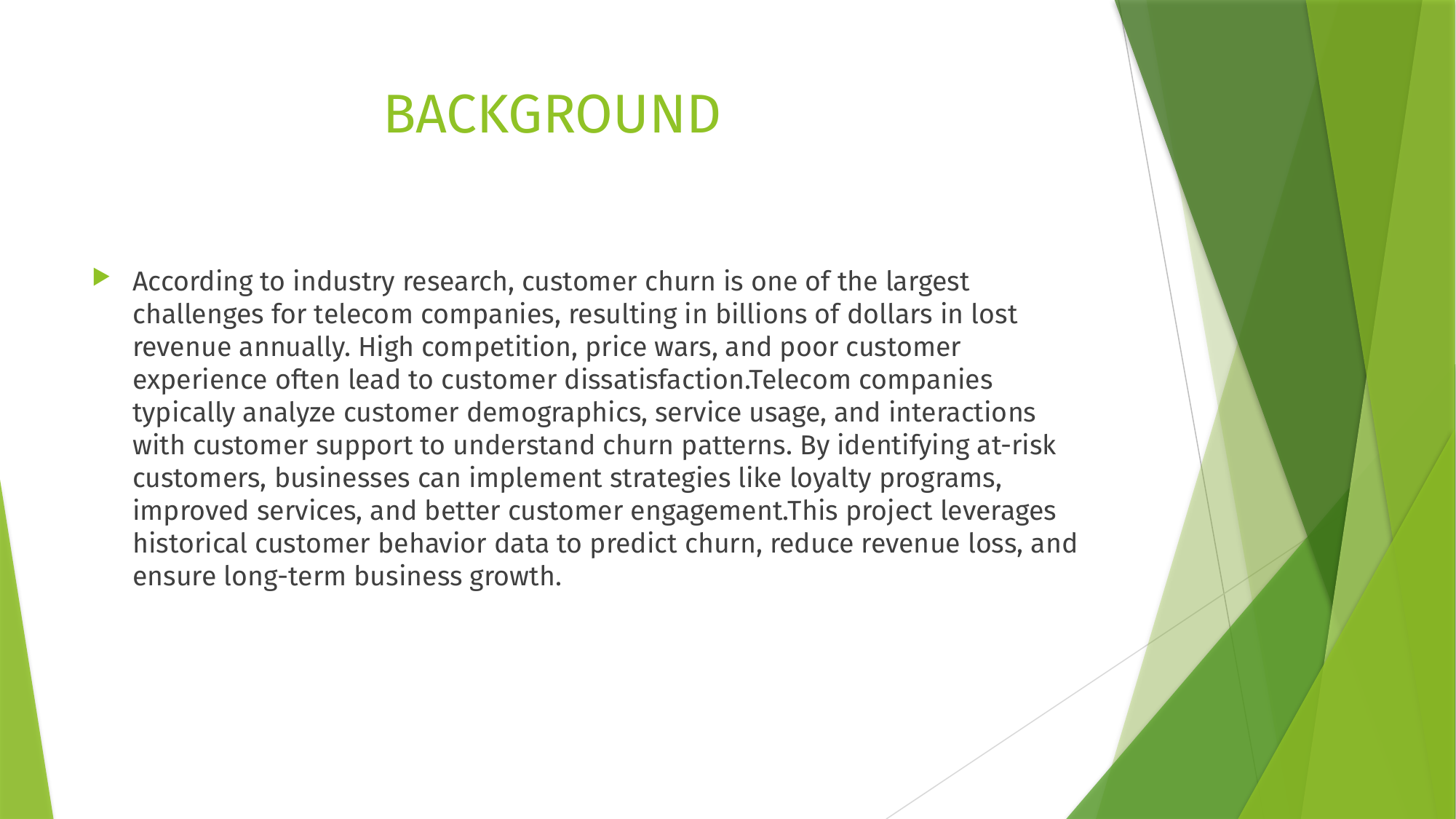

# BACKGROUND
According to industry research, customer churn is one of the largest challenges for telecom companies, resulting in billions of dollars in lost revenue annually. High competition, price wars, and poor customer experience often lead to customer dissatisfaction.Telecom companies typically analyze customer demographics, service usage, and interactions with customer support to understand churn patterns. By identifying at-risk customers, businesses can implement strategies like loyalty programs, improved services, and better customer engagement.This project leverages historical customer behavior data to predict churn, reduce revenue loss, and ensure long-term business growth.